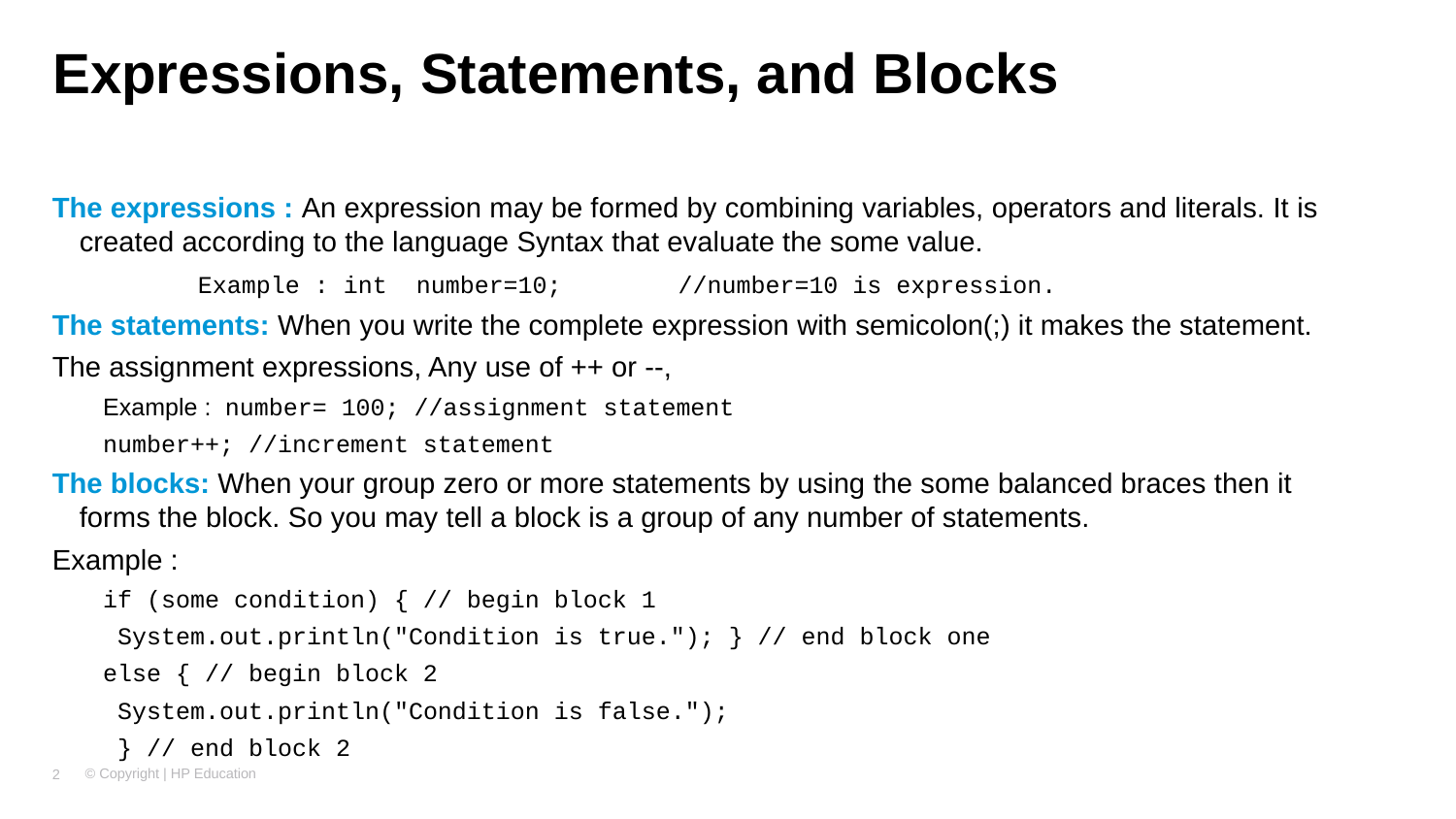

# Expressions, Statements, and Blocks
The expressions : An expression may be formed by combining variables, operators and literals. It is created according to the language Syntax that evaluate the some value.
	Example : int  number=10;        //number=10 is expression.
The statements: When you write the complete expression with semicolon(;) it makes the statement.
The assignment expressions, Any use of ++ or --,
Example :  number= 100; //assignment statement
number++; //increment statement
The blocks: When your group zero or more statements by using the some balanced braces then it forms the block. So you may tell a block is a group of any number of statements.
Example :
if (some condition) { // begin block 1
 System.out.println("Condition is true."); } // end block one
else { // begin block 2
 System.out.println("Condition is false.");
 } // end block 2